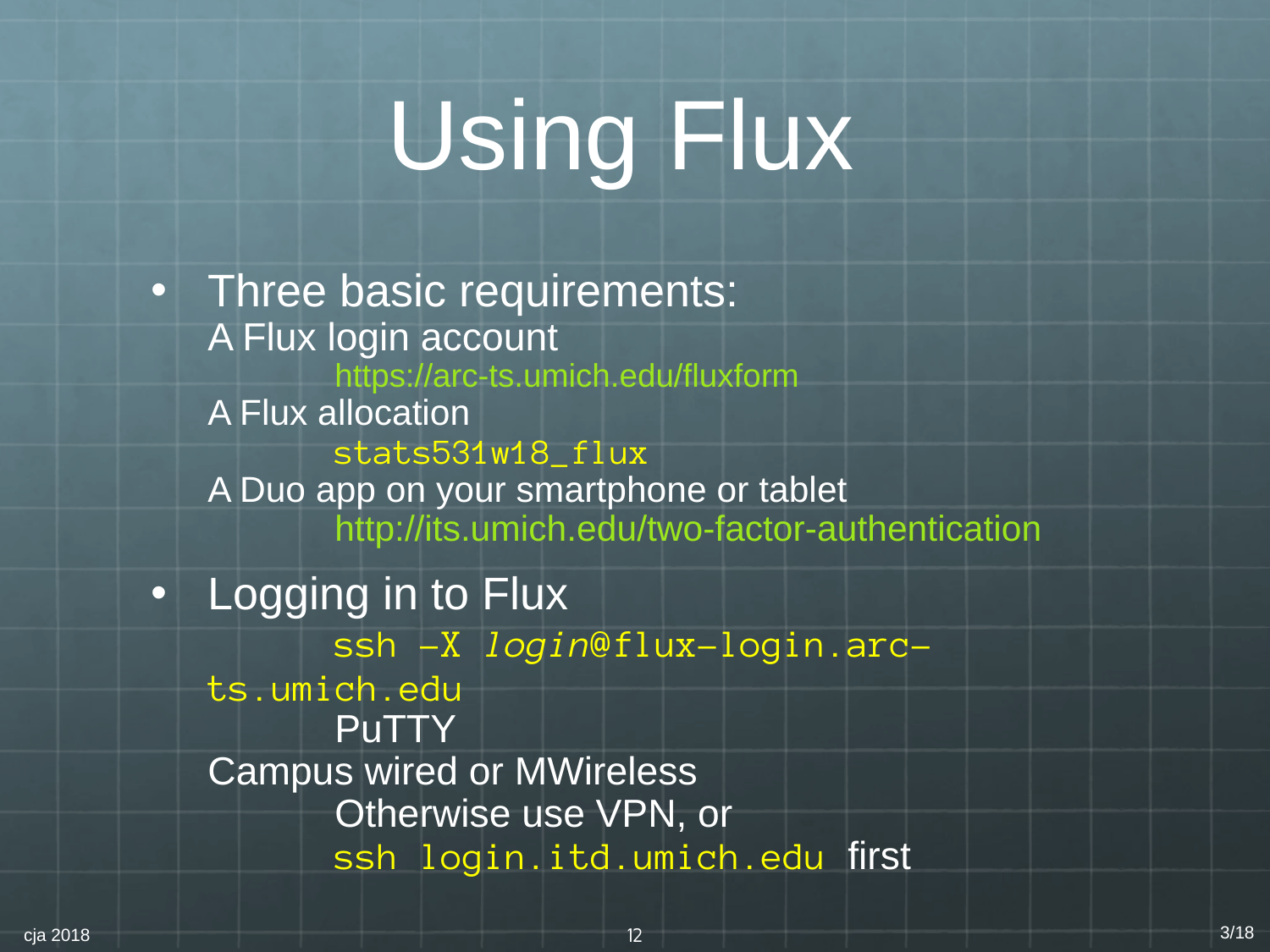

# Using Flux
Three basic requirements:
A Flux login account
	https://arc-ts.umich.edu/fluxform
A Flux allocation
	stats531w18_flux
A Duo app on your smartphone or tablet
	http://its.umich.edu/two-factor-authentication
Logging in to Flux
	ssh -X login@flux-login.arc-ts.umich.edu
	PuTTY
Campus wired or MWireless
	Otherwise use VPN, or
	ssh login.itd.umich.edu first

12